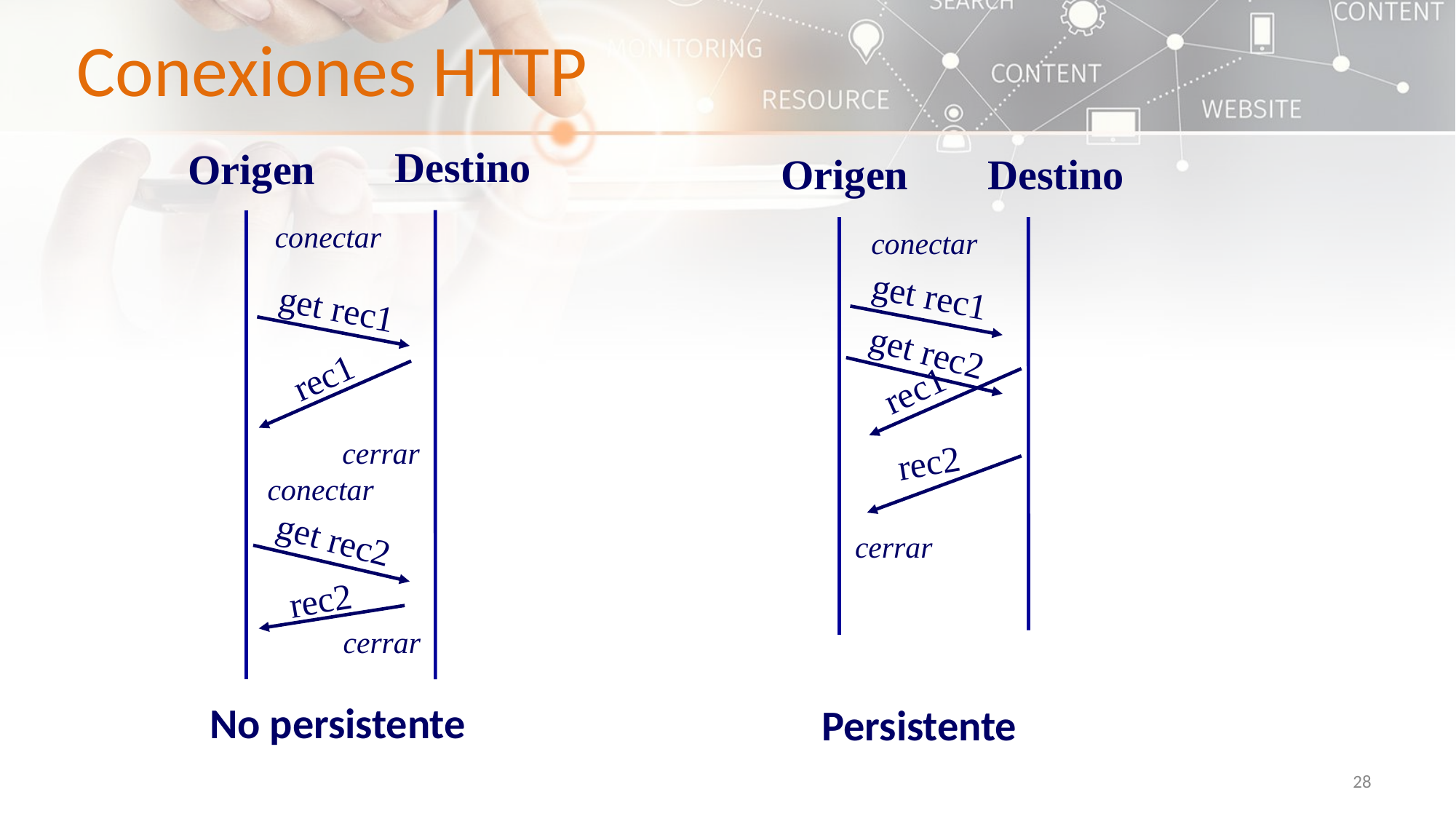

# Conexiones HTTP
Destino
Origen
Origen
Destino
conectar
conectar
get rec1
get rec1
get rec2
rec1
rec1
cerrar
rec2
conectar
get rec2
cerrar
rec2
cerrar
No persistente
Persistente
28